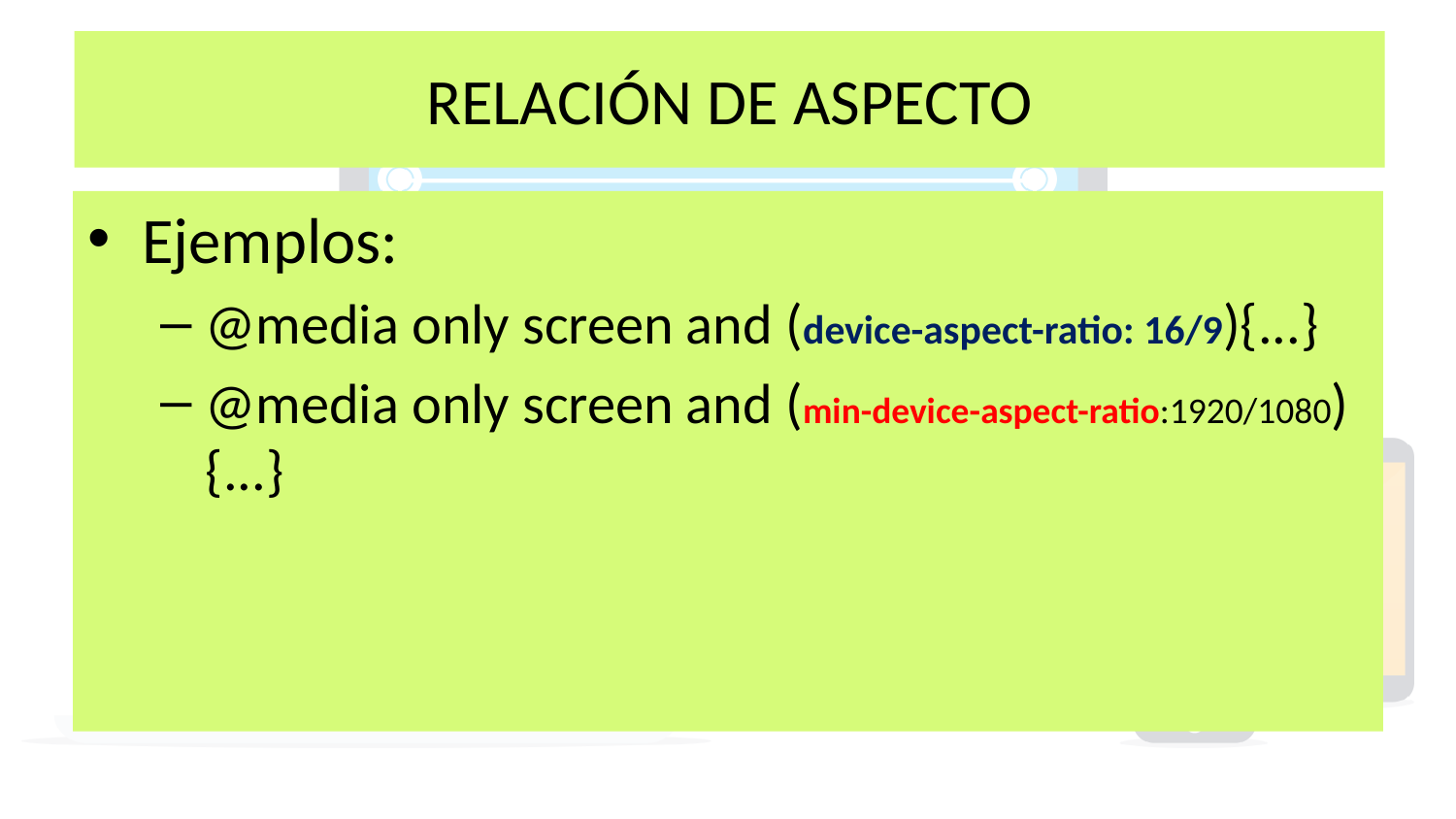

# RELACIÓN DE ASPECTO
Ejemplos:
@media only screen and (device-aspect-ratio: 16/9){...}
@media only screen and (min-device-aspect-ratio:1920/1080) {...}